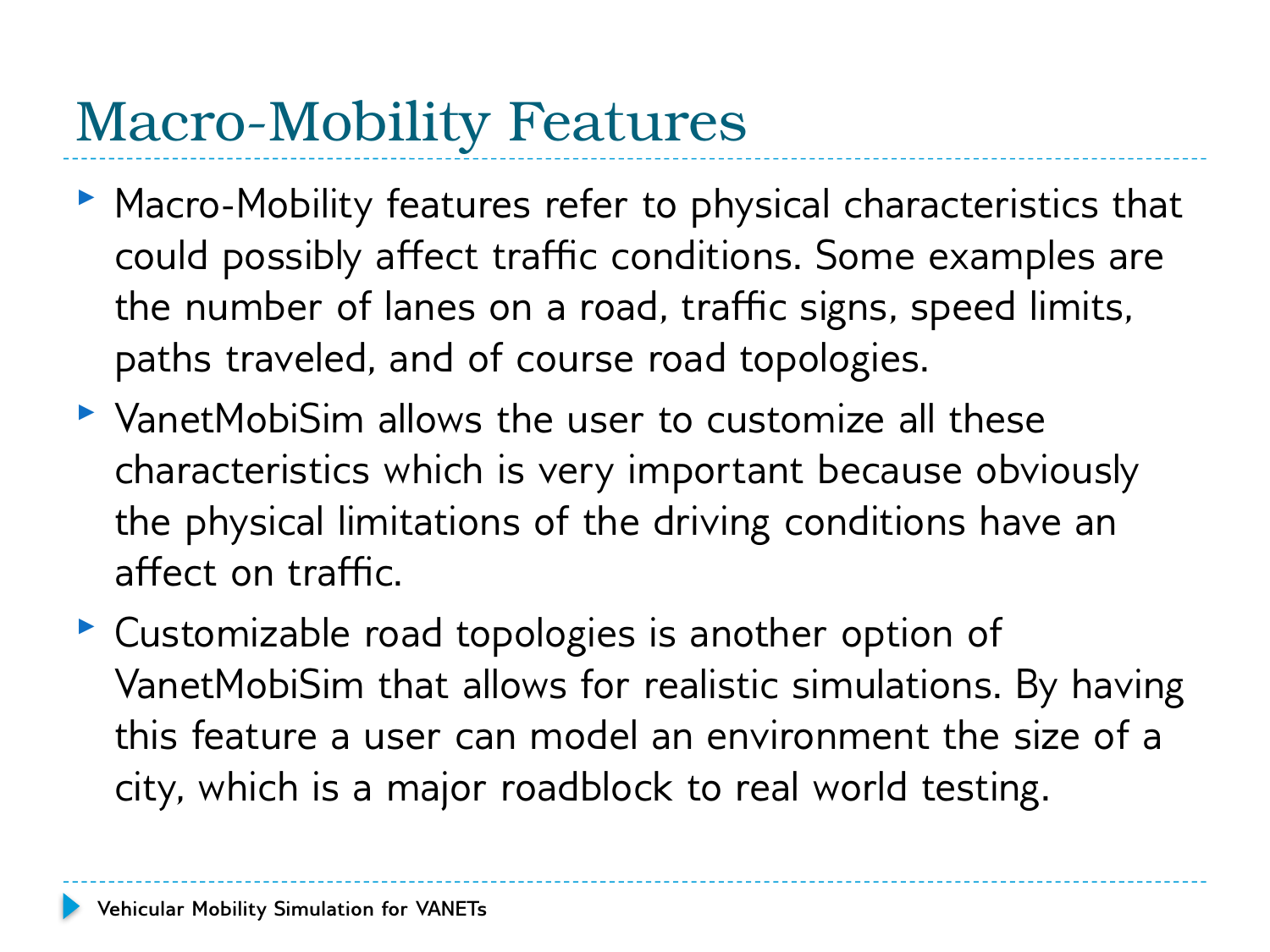

# Macro-Mobility Features
Macro-Mobility features refer to physical characteristics that could possibly affect traffic conditions. Some examples are the number of lanes on a road, traffic signs, speed limits, paths traveled, and of course road topologies.
VanetMobiSim allows the user to customize all these characteristics which is very important because obviously the physical limitations of the driving conditions have an affect on traffic.
Customizable road topologies is another option of VanetMobiSim that allows for realistic simulations. By having this feature a user can model an environment the size of a city, which is a major roadblock to real world testing.
Vehicular Mobility Simulation for VANETs